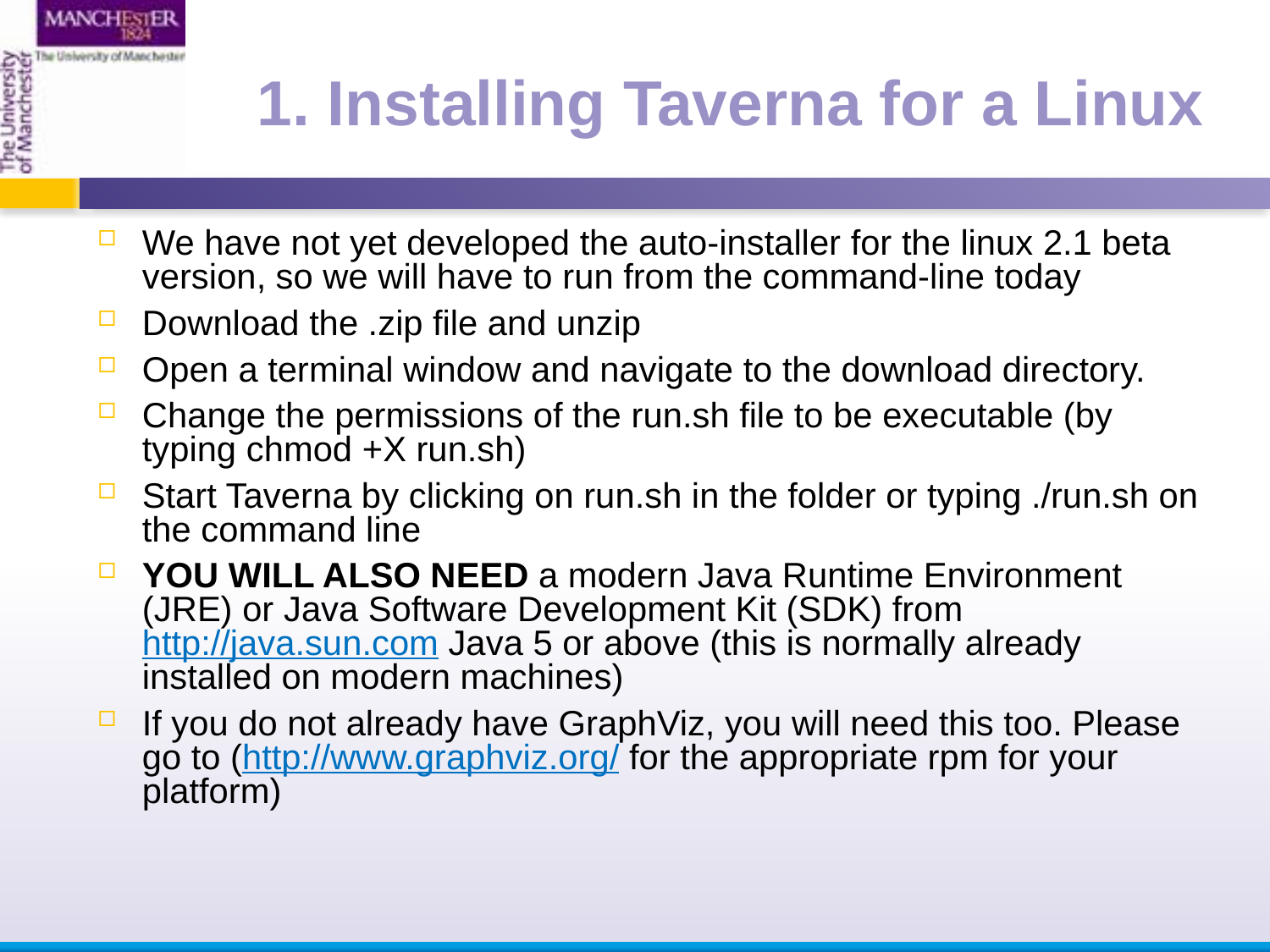

1. Installing Taverna for a Linux
We have not yet developed the auto-installer for the linux 2.1 beta version, so we will have to run from the command-line today
Download the .zip file and unzip
Open a terminal window and navigate to the download directory.
Change the permissions of the run.sh file to be executable (by typing chmod +X run.sh)
Start Taverna by clicking on run.sh in the folder or typing ./run.sh on the command line
YOU WILL ALSO NEED a modern Java Runtime Environment (JRE) or Java Software Development Kit (SDK) from http://java.sun.com Java 5 or above (this is normally already installed on modern machines)
If you do not already have GraphViz, you will need this too. Please go to (http://www.graphviz.org/ for the appropriate rpm for your platform)